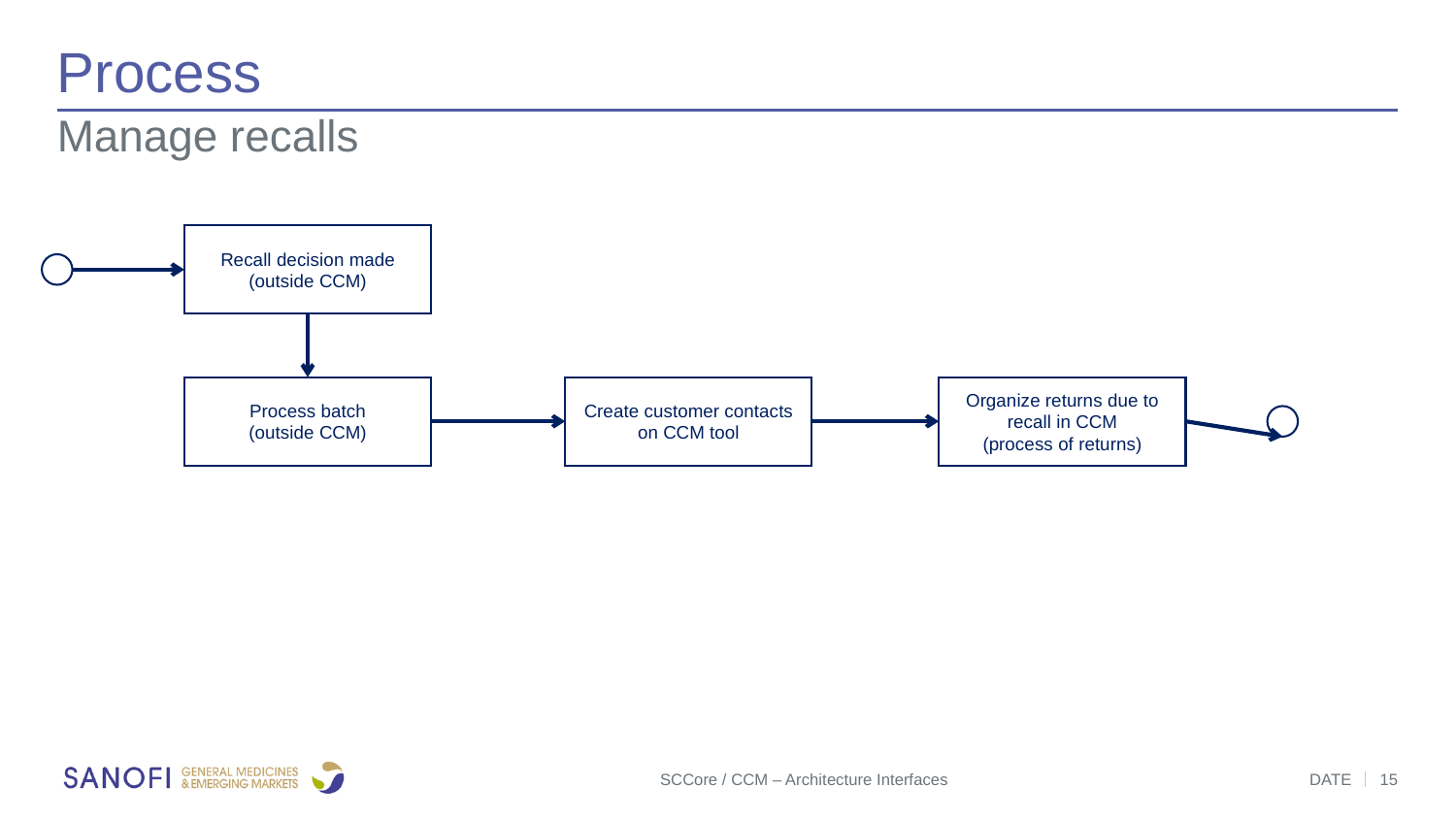

# Process
Manage recalls
Recall decision made
(outside CCM)

Process batch
(outside CCM)
Create customer contacts on CCM tool
Organize returns due to recall in CCM
(process of returns)

SCCore / CCM – Architecture Interfaces
DATE
15